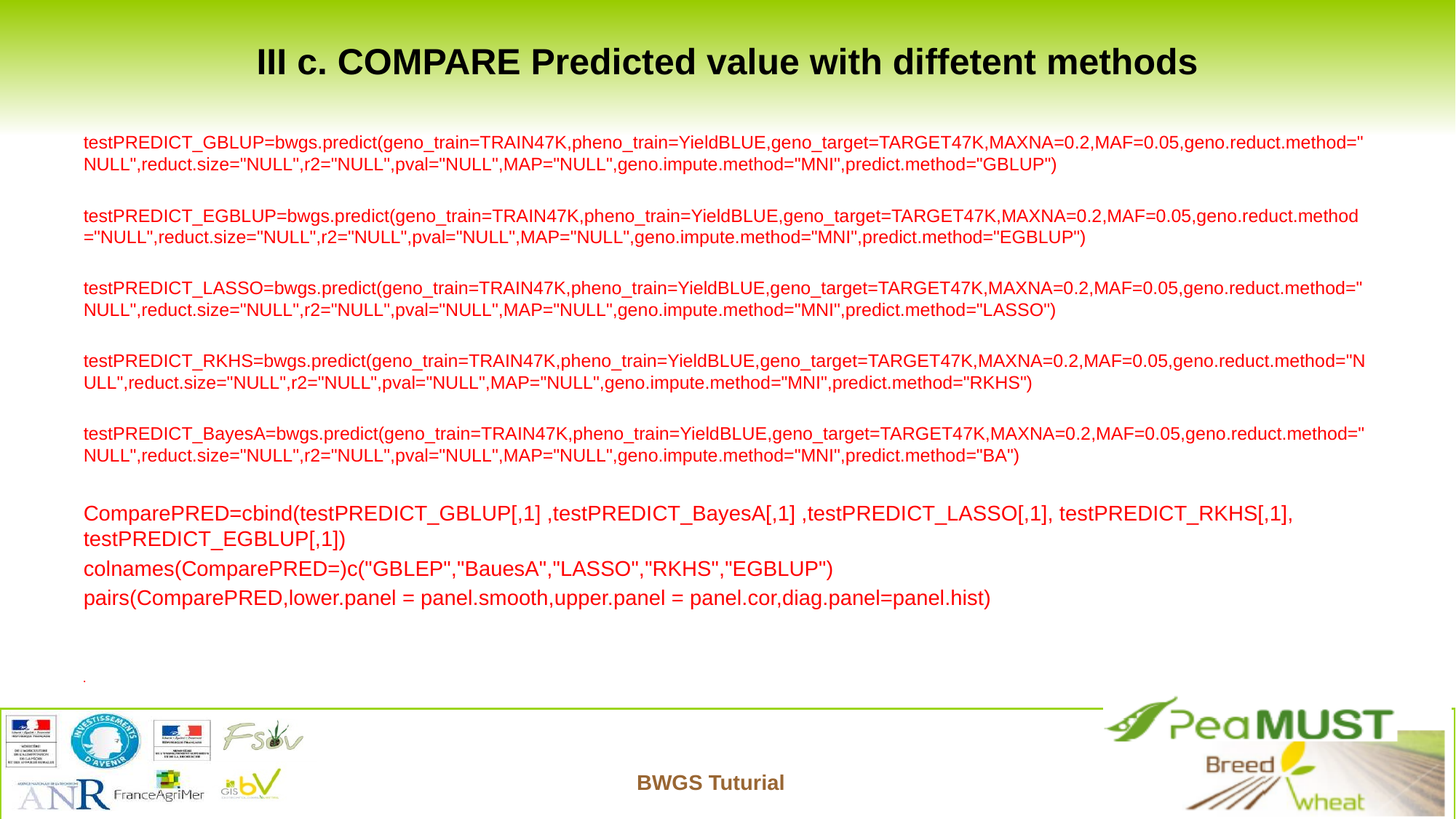

# III c. COMPARE Predicted value with diffetent methods
testPREDICT_GBLUP=bwgs.predict(geno_train=TRAIN47K,pheno_train=YieldBLUE,geno_target=TARGET47K,MAXNA=0.2,MAF=0.05,geno.reduct.method="NULL",reduct.size="NULL",r2="NULL",pval="NULL",MAP="NULL",geno.impute.method="MNI",predict.method="GBLUP")

testPREDICT_EGBLUP=bwgs.predict(geno_train=TRAIN47K,pheno_train=YieldBLUE,geno_target=TARGET47K,MAXNA=0.2,MAF=0.05,geno.reduct.method="NULL",reduct.size="NULL",r2="NULL",pval="NULL",MAP="NULL",geno.impute.method="MNI",predict.method="EGBLUP")

testPREDICT_LASSO=bwgs.predict(geno_train=TRAIN47K,pheno_train=YieldBLUE,geno_target=TARGET47K,MAXNA=0.2,MAF=0.05,geno.reduct.method="NULL",reduct.size="NULL",r2="NULL",pval="NULL",MAP="NULL",geno.impute.method="MNI",predict.method="LASSO")

testPREDICT_RKHS=bwgs.predict(geno_train=TRAIN47K,pheno_train=YieldBLUE,geno_target=TARGET47K,MAXNA=0.2,MAF=0.05,geno.reduct.method="NULL",reduct.size="NULL",r2="NULL",pval="NULL",MAP="NULL",geno.impute.method="MNI",predict.method="RKHS")

testPREDICT_BayesA=bwgs.predict(geno_train=TRAIN47K,pheno_train=YieldBLUE,geno_target=TARGET47K,MAXNA=0.2,MAF=0.05,geno.reduct.method="NULL",reduct.size="NULL",r2="NULL",pval="NULL",MAP="NULL",geno.impute.method="MNI",predict.method="BA")

ComparePRED=cbind(testPREDICT_GBLUP[,1] ,testPREDICT_BayesA[,1] ,testPREDICT_LASSO[,1], testPREDICT_RKHS[,1], testPREDICT_EGBLUP[,1])
colnames(ComparePRED=)c("GBLEP","BauesA","LASSO","RKHS","EGBLUP")
pairs(ComparePRED,lower.panel = panel.smooth,upper.panel = panel.cor,diag.panel=panel.hist)